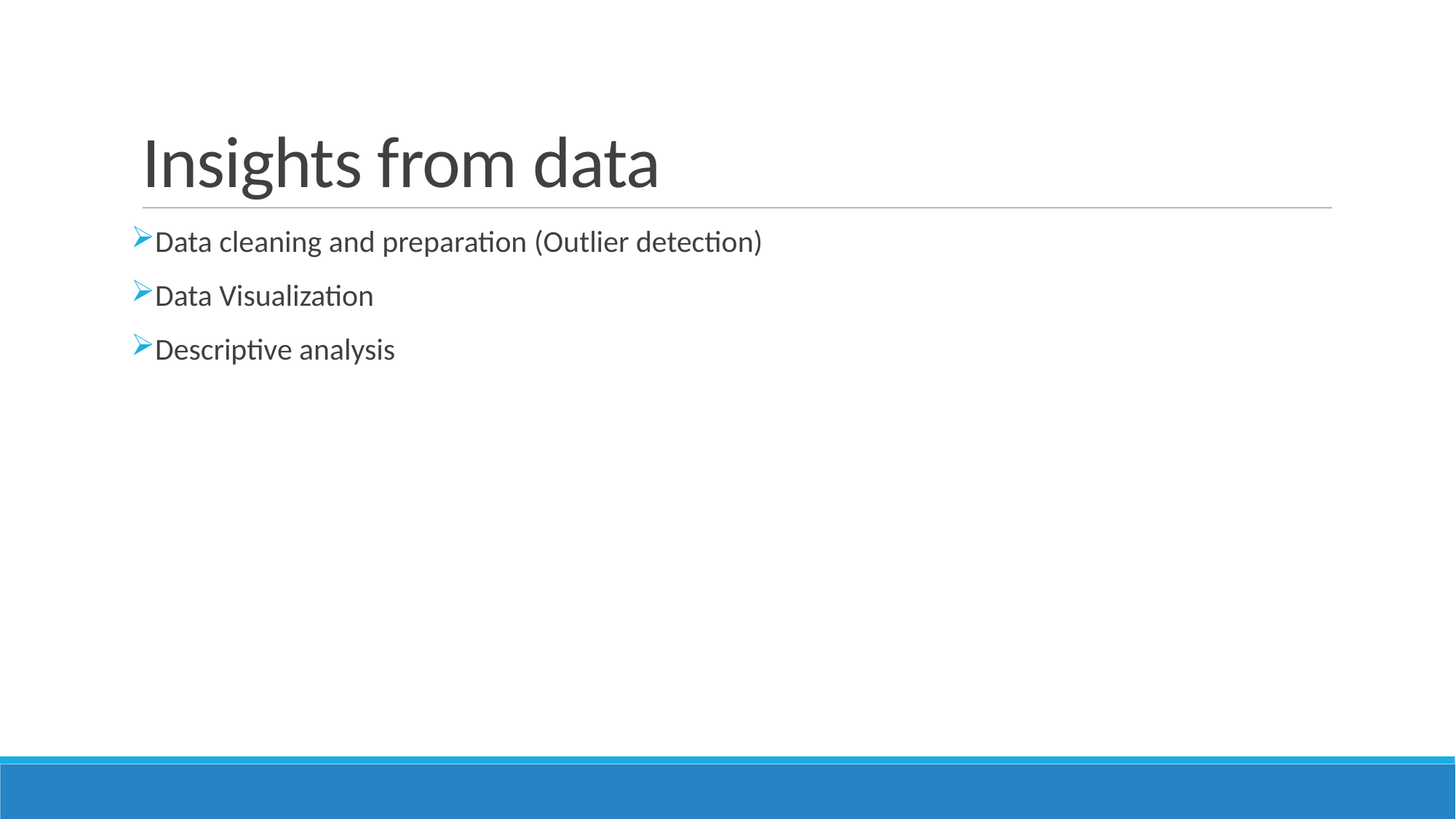

# Insights from data
Data cleaning and preparation (Outlier detection)
Data Visualization
Descriptive analysis